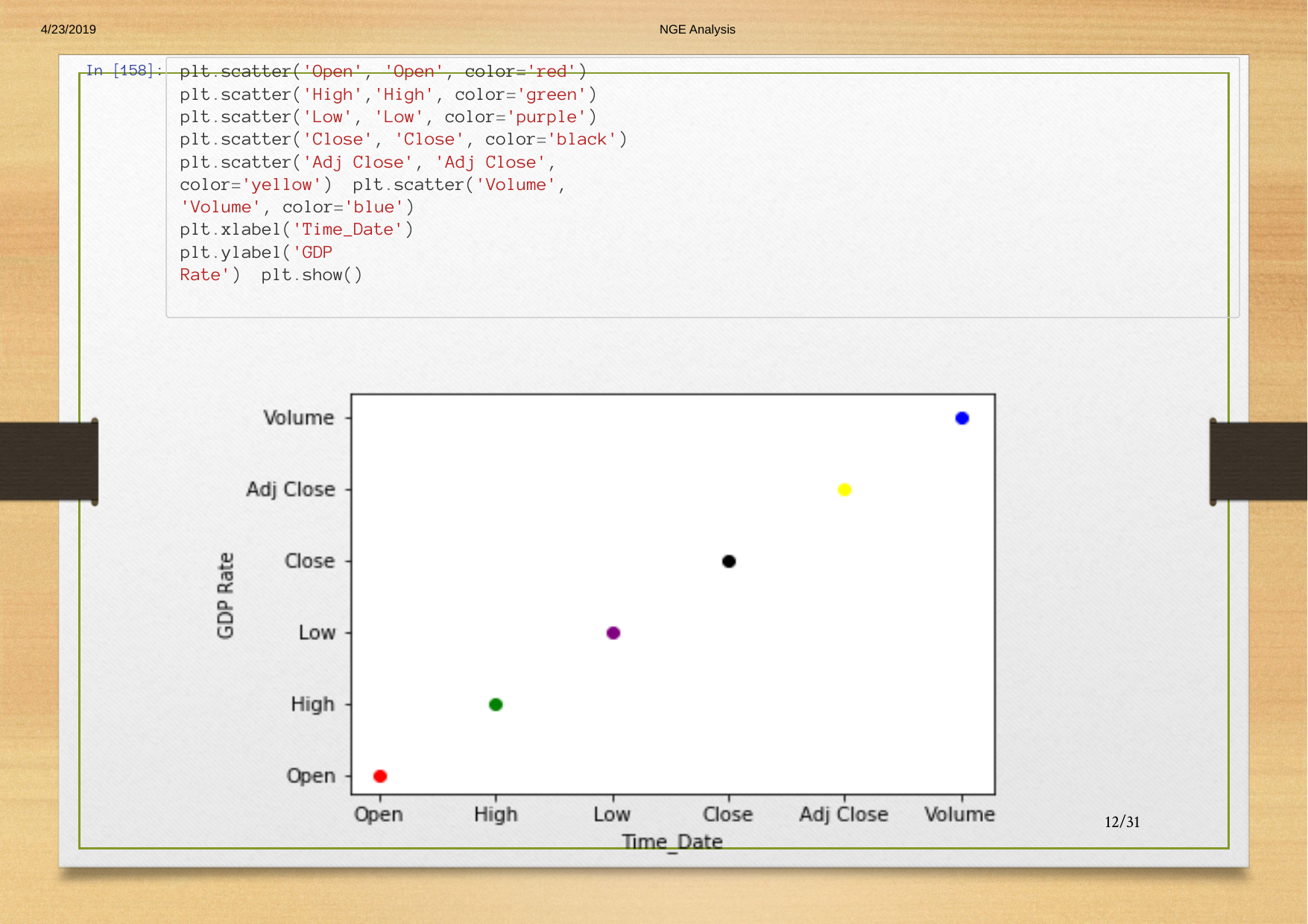

4/23/2019
NGE Analysis
In [158]:

plt.scatter('Open', 'Open', color='red')  plt.scatter('High','High', color='green')  plt.scatter('Low', 'Low', color='purple')  plt.scatter('Close', 'Close', color='black')  plt.scatter('Adj Close', 'Adj Close', color='yellow')  plt.scatter('Volume', 'Volume', color='blue')  plt.xlabel('Time_Date')
plt.ylabel('GDP Rate')  plt.show()

12/31